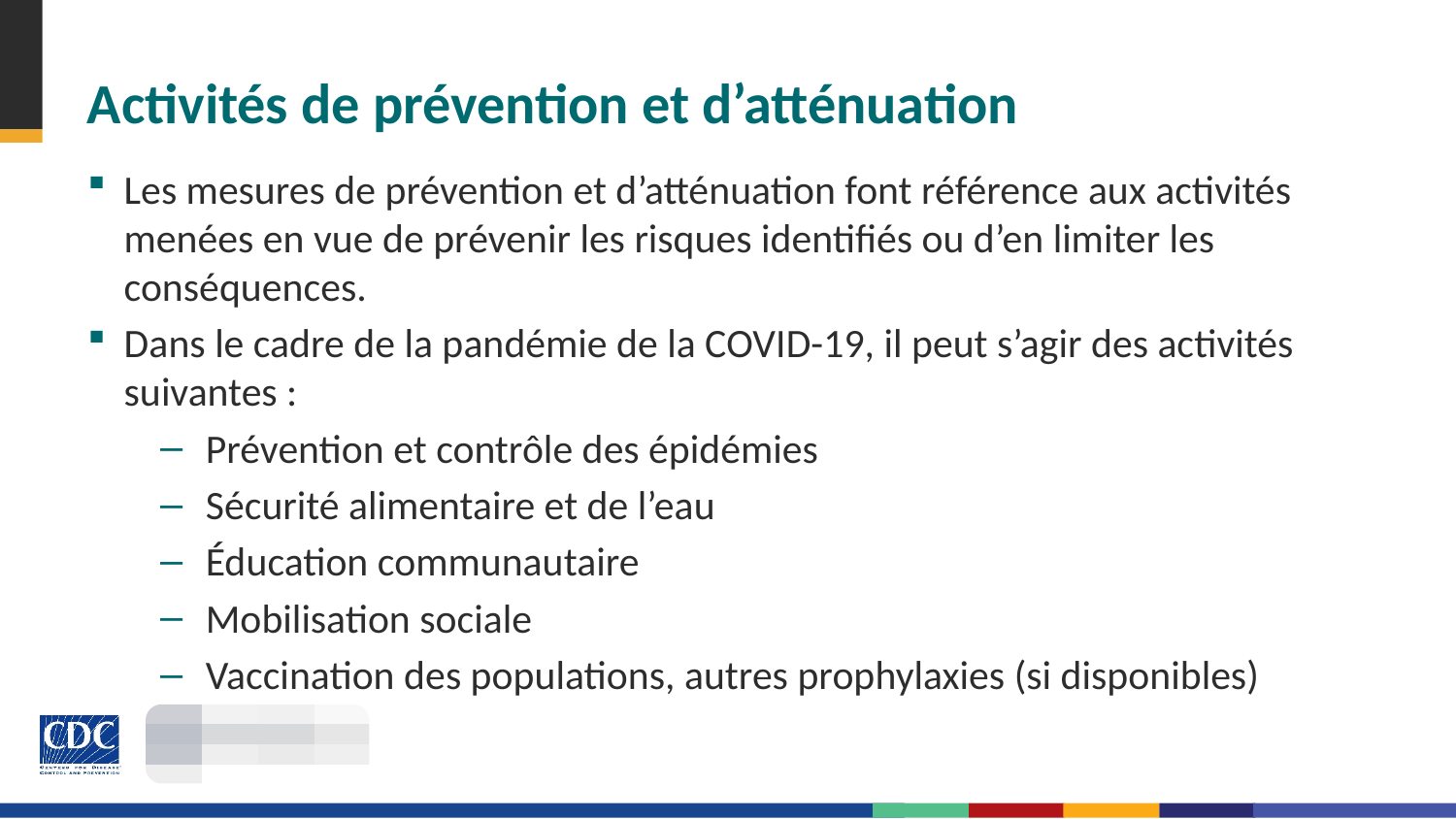

# Activités de prévention et d’atténuation
Les mesures de prévention et d’atténuation font référence aux activités menées en vue de prévenir les risques identifiés ou d’en limiter les conséquences.
Dans le cadre de la pandémie de la COVID-19, il peut s’agir des activités suivantes :
Prévention et contrôle des épidémies
Sécurité alimentaire et de l’eau
Éducation communautaire
Mobilisation sociale
Vaccination des populations, autres prophylaxies (si disponibles)